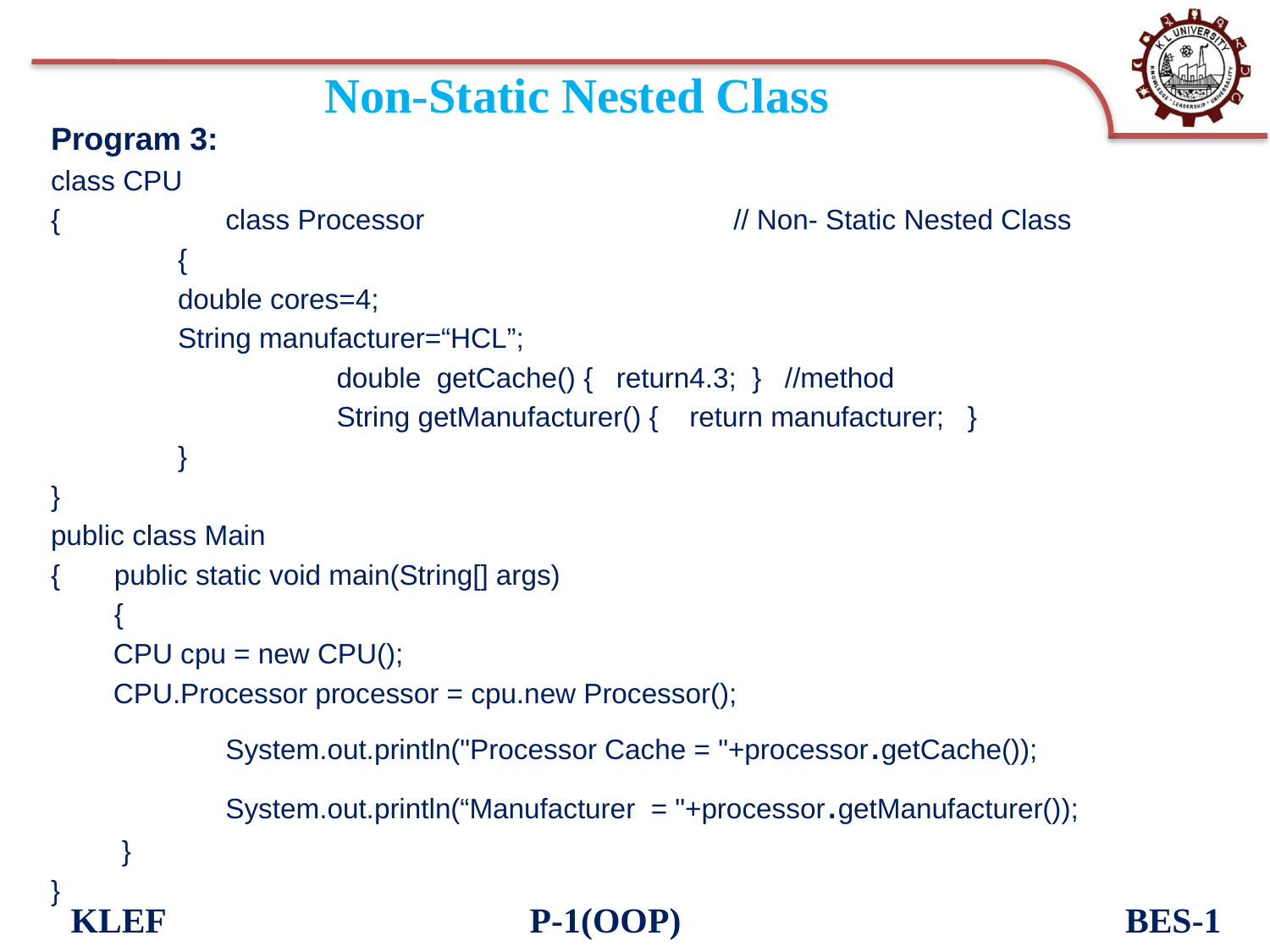

# Non-Static Nested Class
Program 3:
class CPU
{ 		class Processor			// Non- Static Nested Class
{
double cores=4;
String manufacturer=“HCL”;
 		double  getCache() {   return4.3;  }   //method
		String getManufacturer() {    return manufacturer;   }
}
}
public class Main
{	  public static void main(String[] args)
	  {
        CPU cpu = new CPU();
        CPU.Processor processor = cpu.new Processor();
		System.out.println("Processor Cache = "+processor.getCache());
		System.out.println(“Manufacturer  = "+processor.getManufacturer());
	   }
}
KLEF                                         P-1(OOP)                                                  BES-1